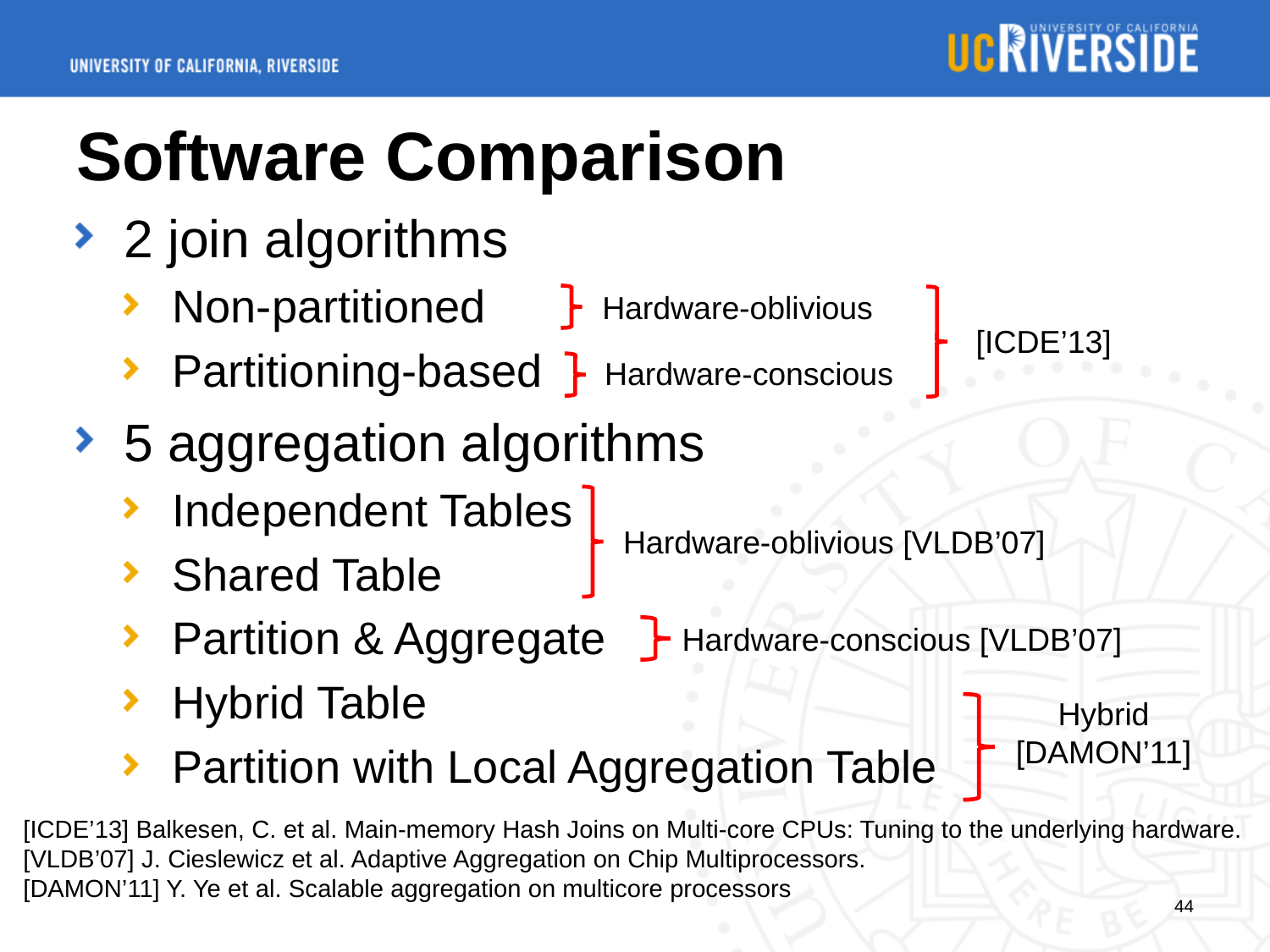

# Software Comparison
2 join algorithms
Non-partitioned
Partitioning-based
Hardware-oblivious

[ICDE’13]
Hardware-conscious

5 aggregation algorithms
Independent Tables
Shared Table
Partition & Aggregate
Hybrid Table
Partition with Local Aggregation Table

Hardware-oblivious [VLDB’07]
Hardware-conscious [VLDB’07]

Hybrid [DAMON’11]

[ICDE’13] Balkesen, C. et al. Main-memory Hash Joins on Multi-core CPUs: Tuning to the underlying hardware.
[VLDB’07] J. Cieslewicz et al. Adaptive Aggregation on Chip Multiprocessors.
[DAMON’11] Y. Ye et al. Scalable aggregation on multicore processors
44